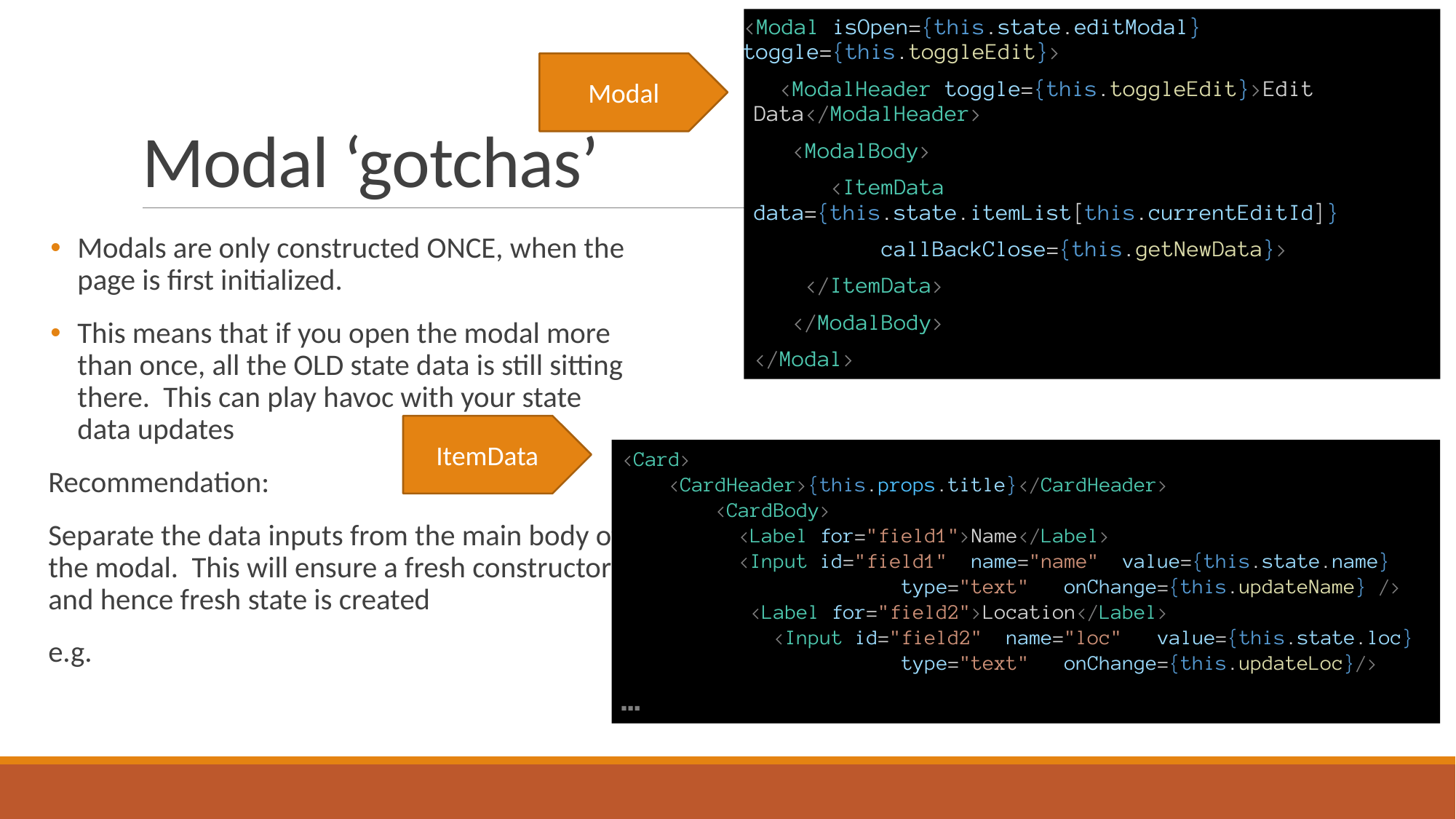

<Modal isOpen={this.state.editModal} toggle={this.toggleEdit}>
  <ModalHeader toggle={this.toggleEdit}>Edit Data</ModalHeader>
   <ModalBody>
      <ItemData data={this.state.itemList[this.currentEditId]}
          callBackClose={this.getNewData}>
    </ItemData>
   </ModalBody>
</Modal>
# Modal ‘gotchas’
Modal
Modals are only constructed ONCE, when the page is first initialized.
This means that if you open the modal more than once, all the OLD state data is still sitting there.  This can play havoc with your state data updates
Recommendation:
Separate the data inputs from the main body of the modal.  This will ensure a fresh constructor and hence fresh state is created
e.g.

ItemData
<Card>
    <CardHeader>{this.props.title}</CardHeader>
        <CardBody>
          <Label for="field1">Name</Label>
          <Input id="field1"  name="name"  value={this.state.name}
                        type="text"   onChange={this.updateName} />
           <Label for="field2">Location</Label>
             <Input id="field2"  name="loc"   value={this.state.loc}
                        type="text"   onChange={this.updateLoc}/>
…